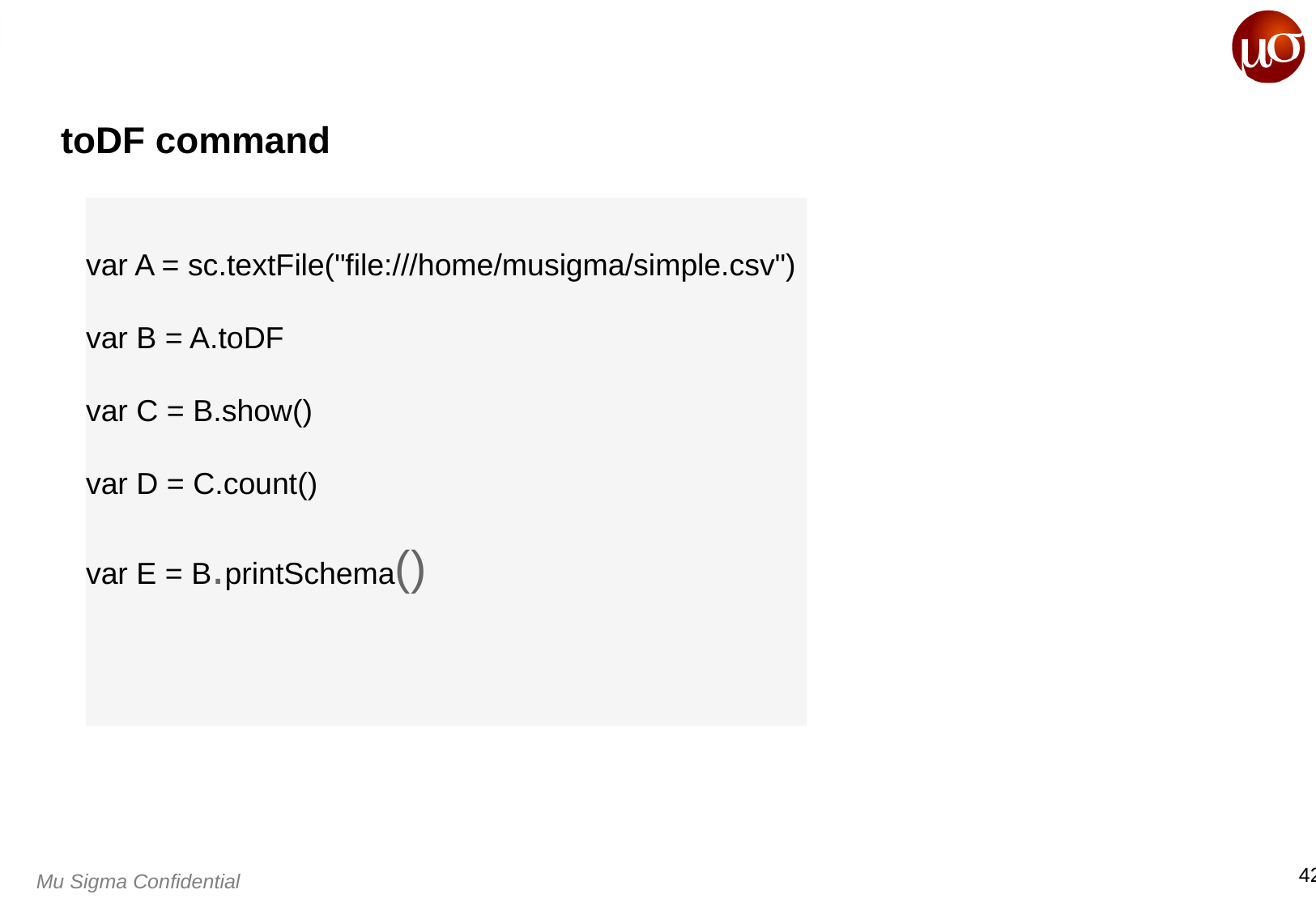

# toDF command
var A = sc.textFile("file:///home/musigma/simple.csv")

var B = A.toDF

var C = B.show()

var D = C.count()

var E = B.printSchema()